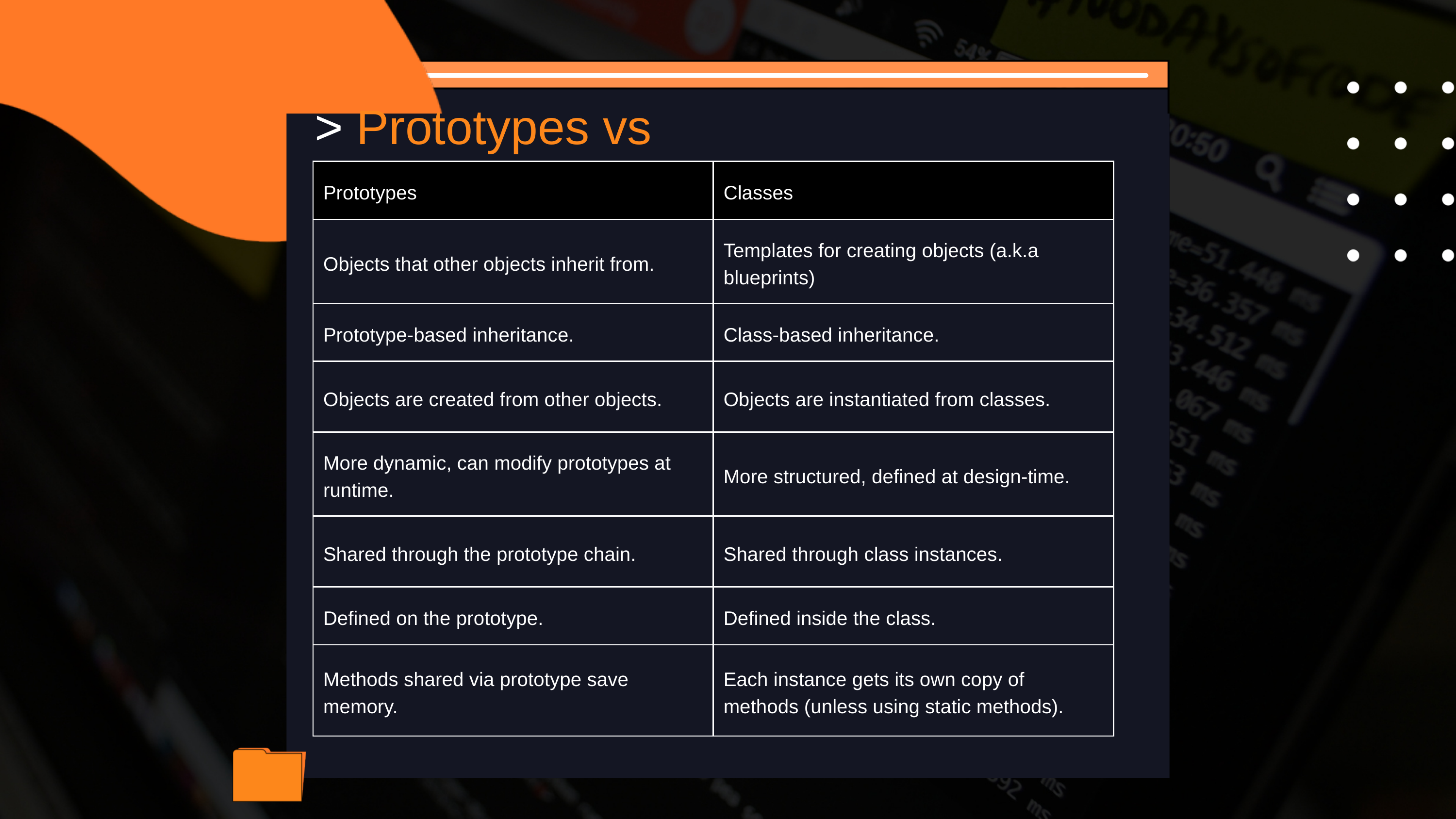

> Prototypes vs Classes...

| Prototypes | Classes |
| --- | --- |
| Objects that other objects inherit from. | Templates for creating objects (a.k.a blueprints) |
| Prototype-based inheritance. | Class-based inheritance. |
| Objects are created from other objects. | Objects are instantiated from classes. |
| More dynamic, can modify prototypes at runtime. | More structured, defined at design-time. |
| Shared through the prototype chain. | Shared through class instances. |
| Defined on the prototype. | Defined inside the class. |
| Methods shared via prototype save memory. | Each instance gets its own copy of methods (unless using static methods). |